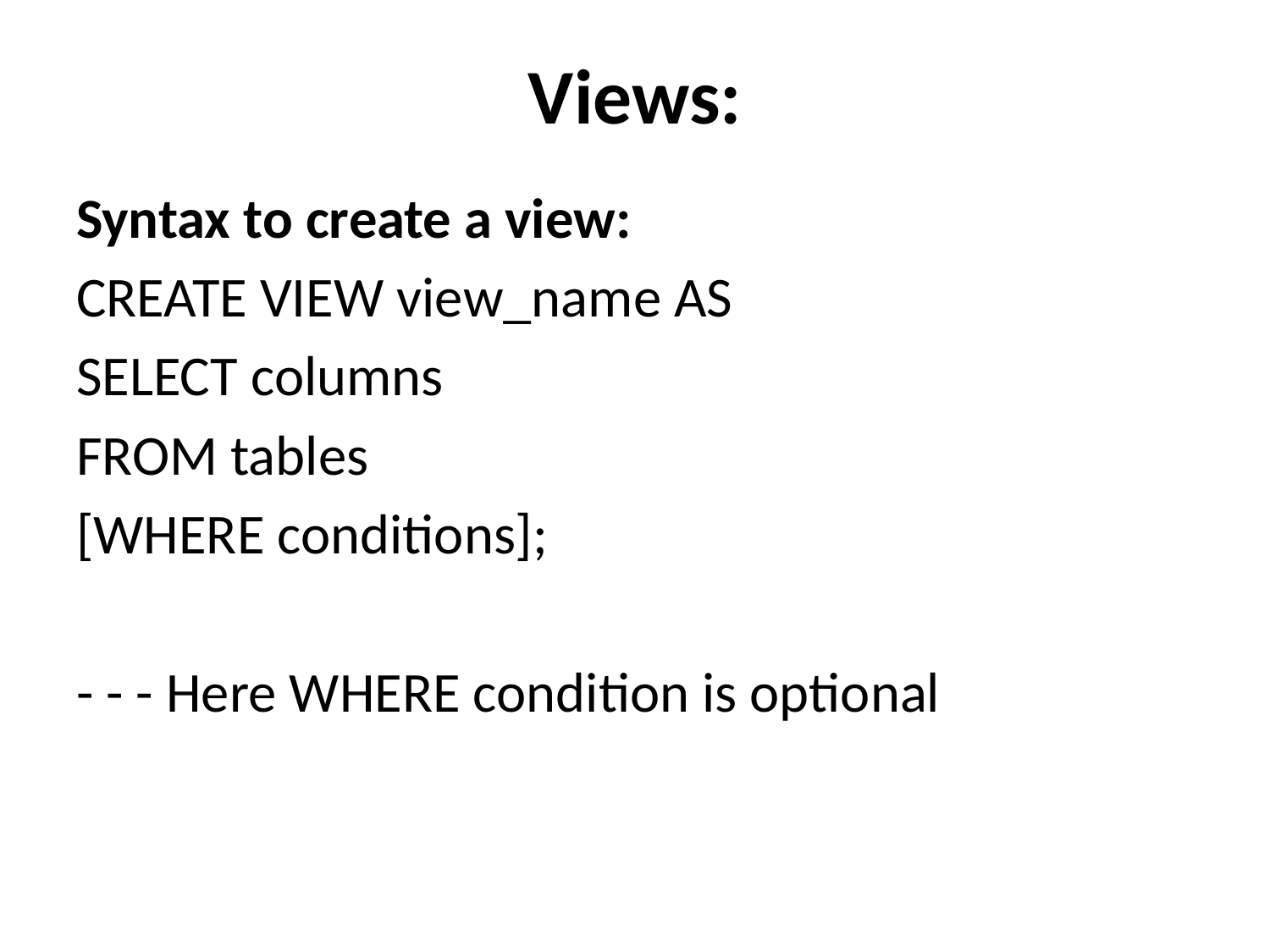

# Views:
Syntax to create a view:
CREATE VIEW view_name AS
SELECT columns
FROM tables
[WHERE conditions];

- - - Here WHERE condition is optional